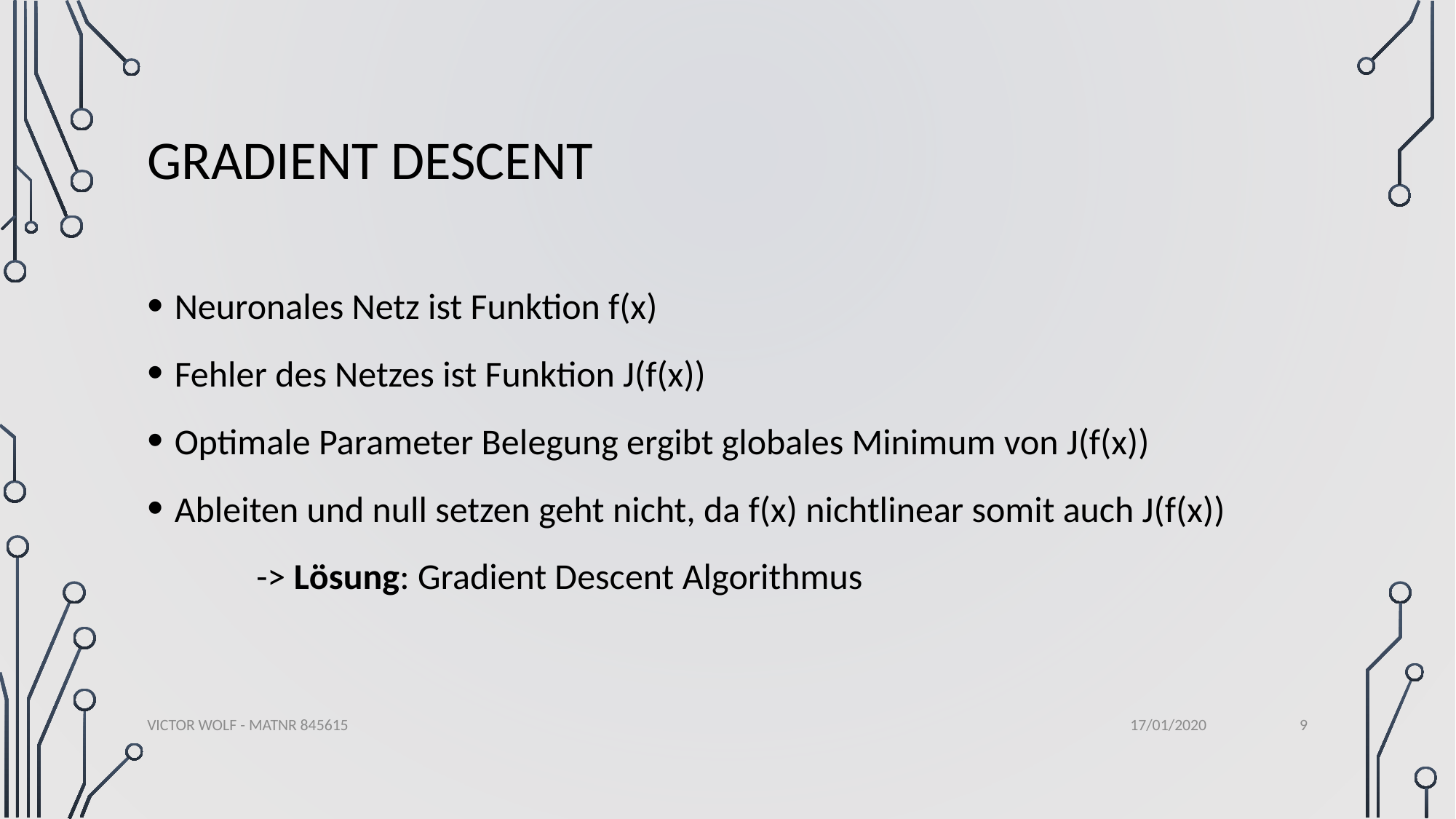

# Gradient Descent
Neuronales Netz ist Funktion f(x)
Fehler des Netzes ist Funktion J(f(x))
Optimale Parameter Belegung ergibt globales Minimum von J(f(x))
Ableiten und null setzen geht nicht, da f(x) nichtlinear somit auch J(f(x))
	-> Lösung: Gradient Descent Algorithmus

9
Victor Wolf - MatNr 845615
17/01/2020